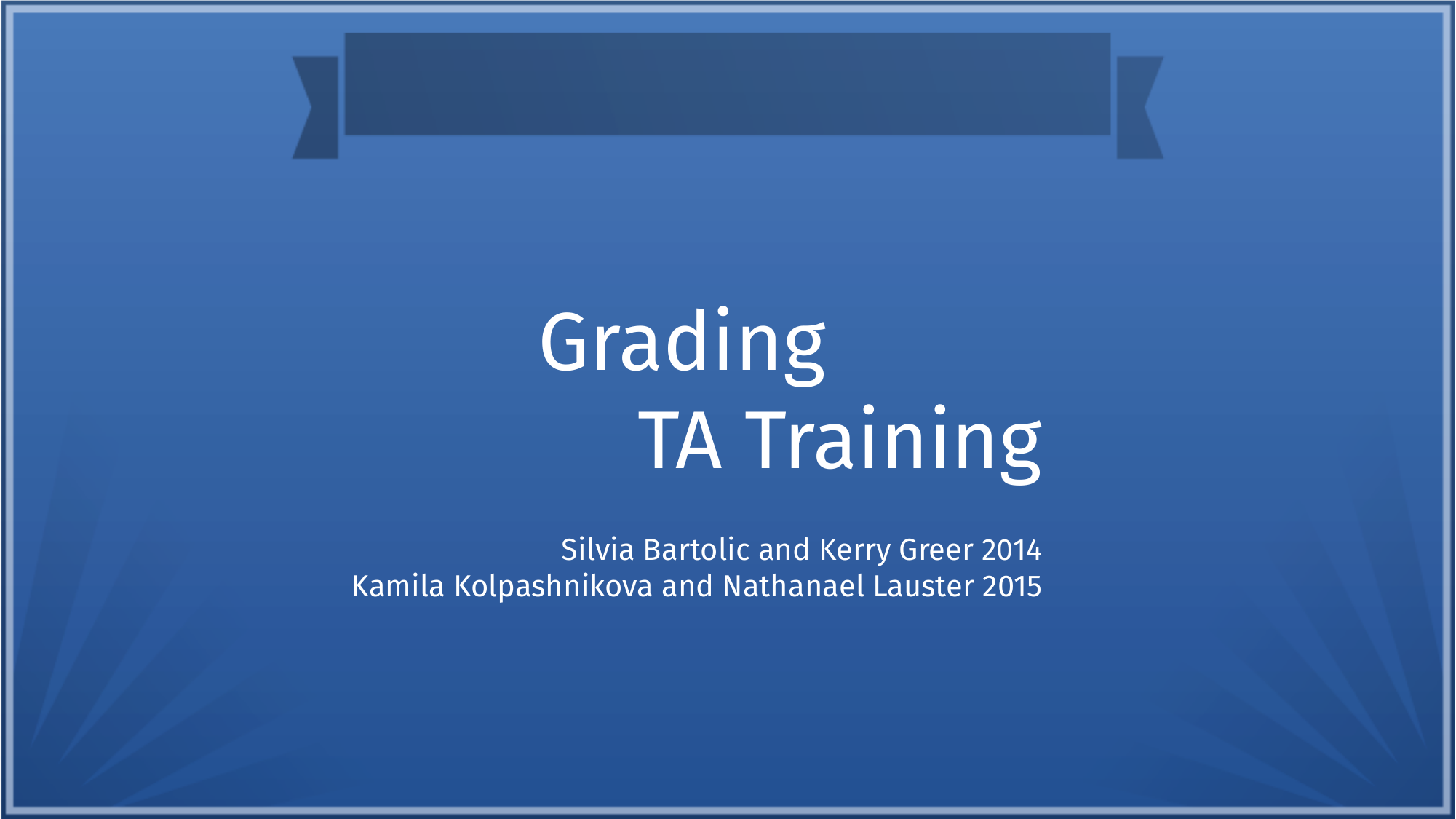

Grading
TA Training
Silvia Bartolic and Kerry Greer 2014
Kamila Kolpashnikova and Nathanael Lauster 2015